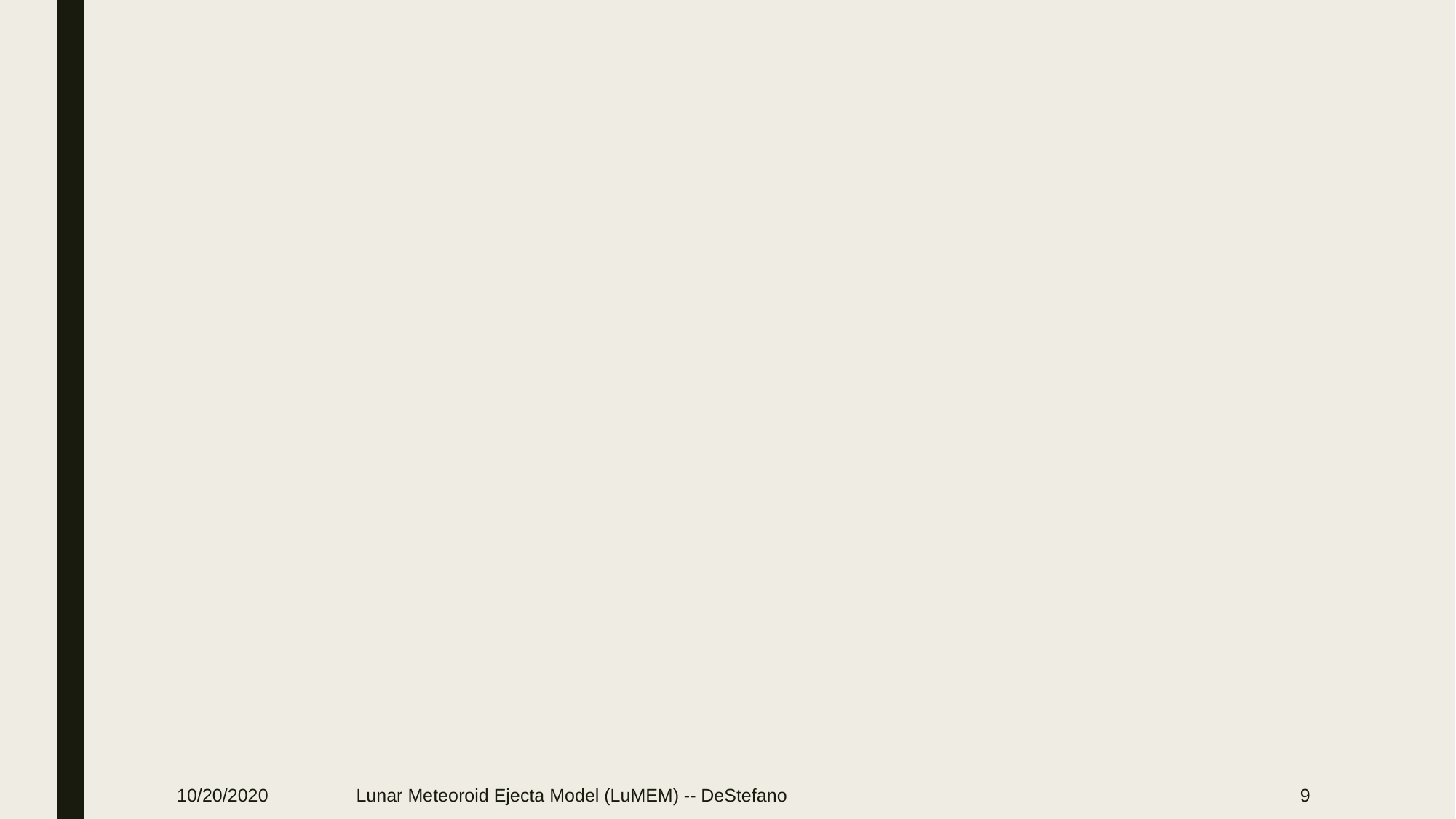

#

10/20/2020
Lunar Meteoroid Ejecta Model (LuMEM) -- DeStefano
9